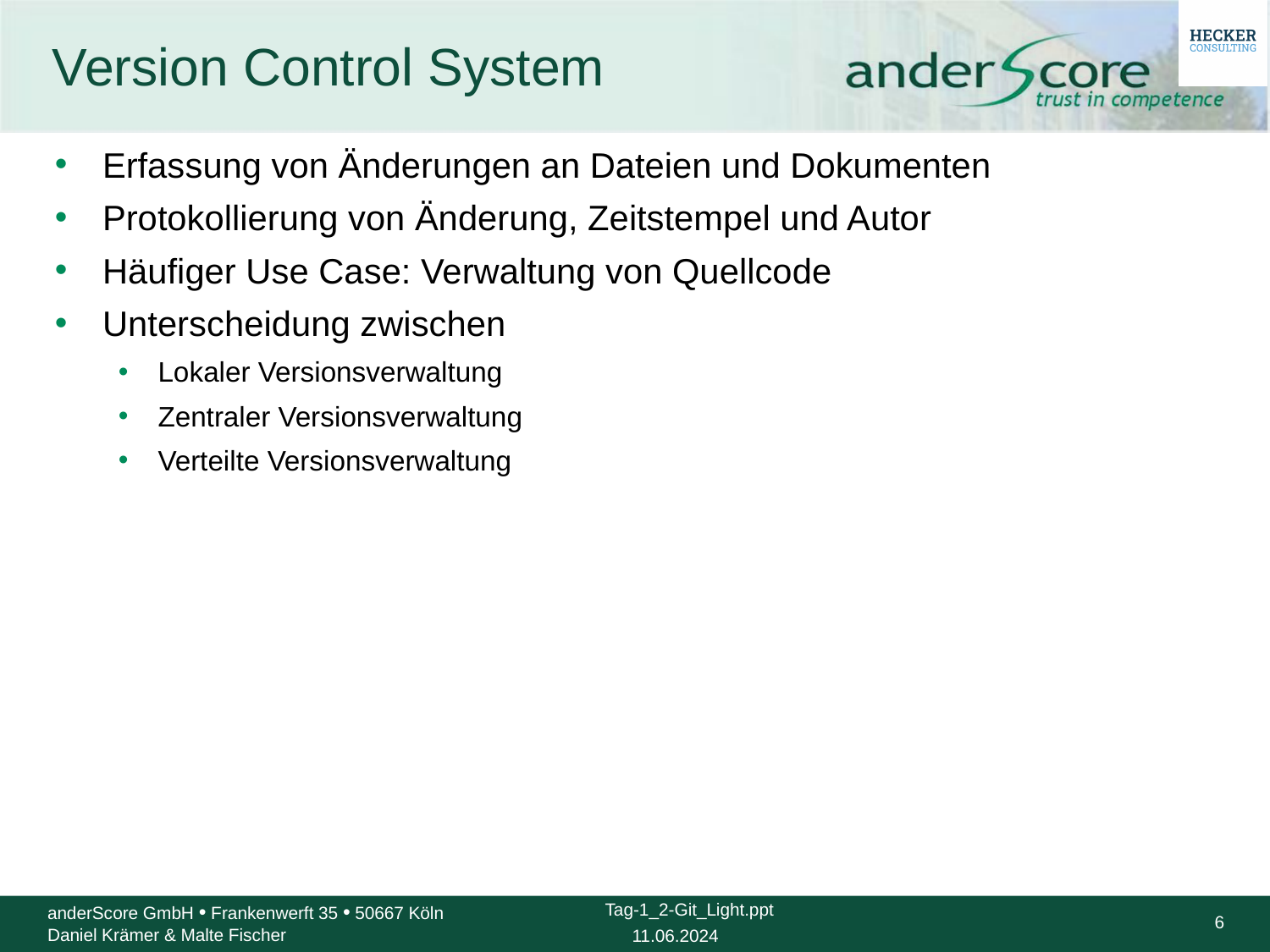

# Version Control System
Erfassung von Änderungen an Dateien und Dokumenten
Protokollierung von Änderung, Zeitstempel und Autor
Häufiger Use Case: Verwaltung von Quellcode
Unterscheidung zwischen
Lokaler Versionsverwaltung
Zentraler Versionsverwaltung
Verteilte Versionsverwaltung